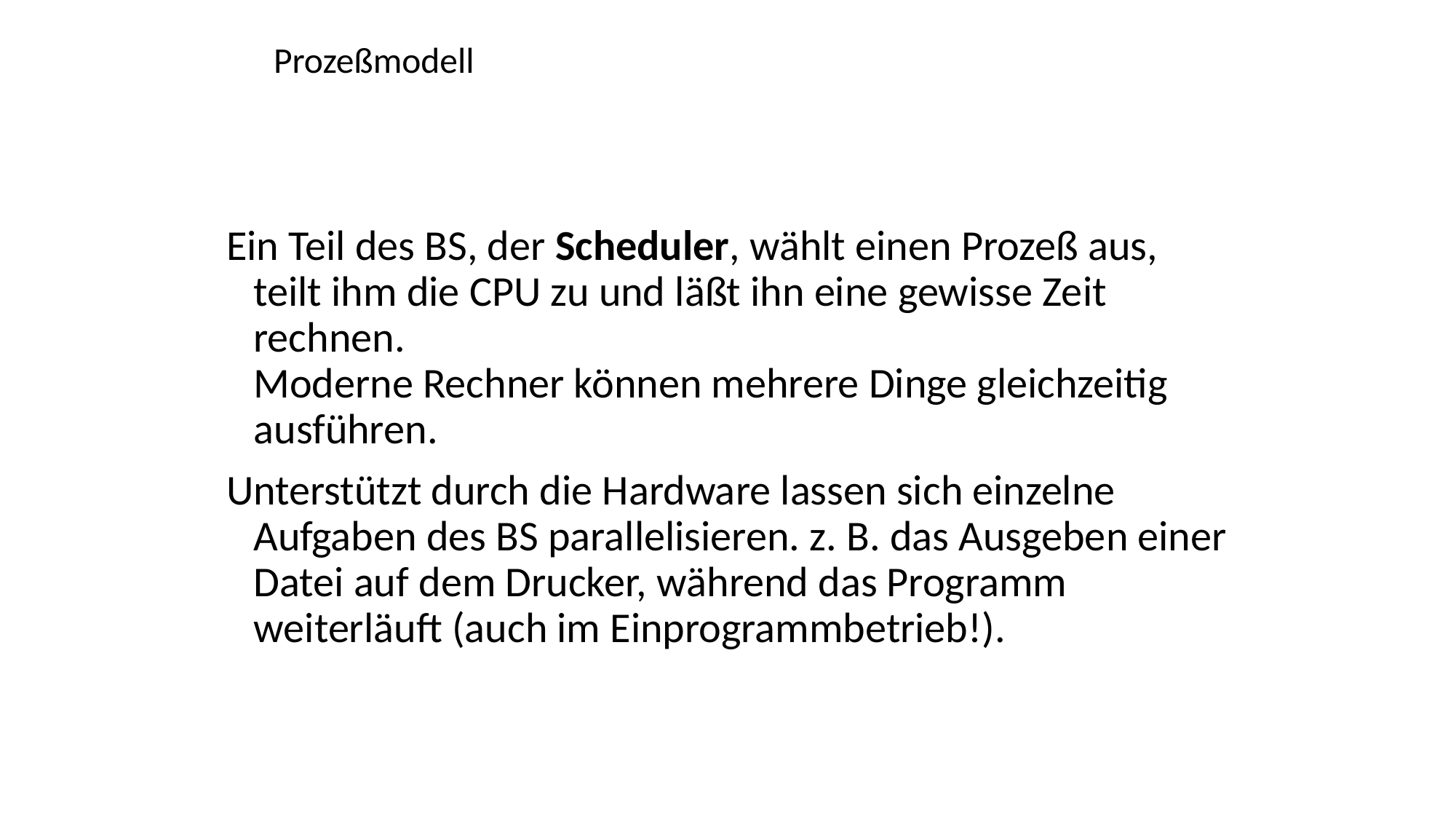

# Prozeßmodell

Ein Teil des BS, der Scheduler, wählt einen Prozeß aus, teilt ihm die CPU zu und läßt ihn eine gewisse Zeit rechnen.
Moderne Rechner können mehrere Dinge gleichzeitig ausführen.
Unterstützt durch die Hardware lassen sich einzelne Aufgaben des BS parallelisieren. z. B. das Ausgeben einer Datei auf dem Drucker, während das Programm weiterläuft (auch im Einprogrammbetrieb!).